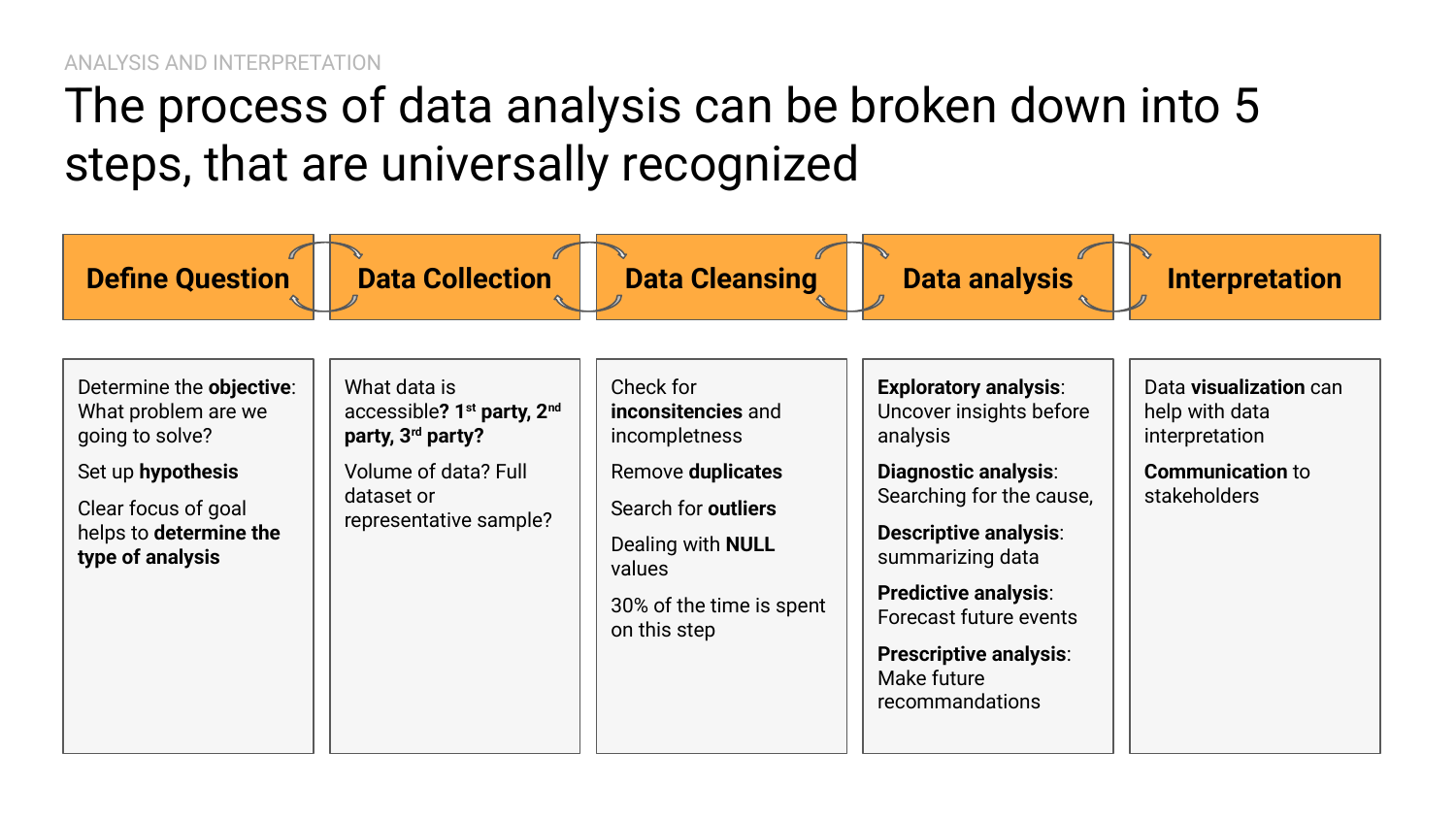

# ANALYSIS AND INTERPRETATION The process of data analysis can be broken down into 5 steps, that are universally recognized
Define Question
Interpretation
Data analysis
Data Cleansing
Data Collection

Determine the objective: What problem are we going to solve?
Set up hypothesis
Clear focus of goal helps to determine the type of analysis
Exploratory analysis: Uncover insights before analysis
Diagnostic analysis: Searching for the cause,
Descriptive analysis: summarizing data
Predictive analysis: Forecast future events
Prescriptive analysis: Make future recommandations
Data visualization can help with data interpretation
Communication to stakeholders
Check for inconsitencies and incompletness
Remove duplicates
Search for outliers
Dealing with NULL values
30% of the time is spent on this step
What data is accessible? 1st party, 2nd party, 3rd party?
Volume of data? Full dataset or representative sample?